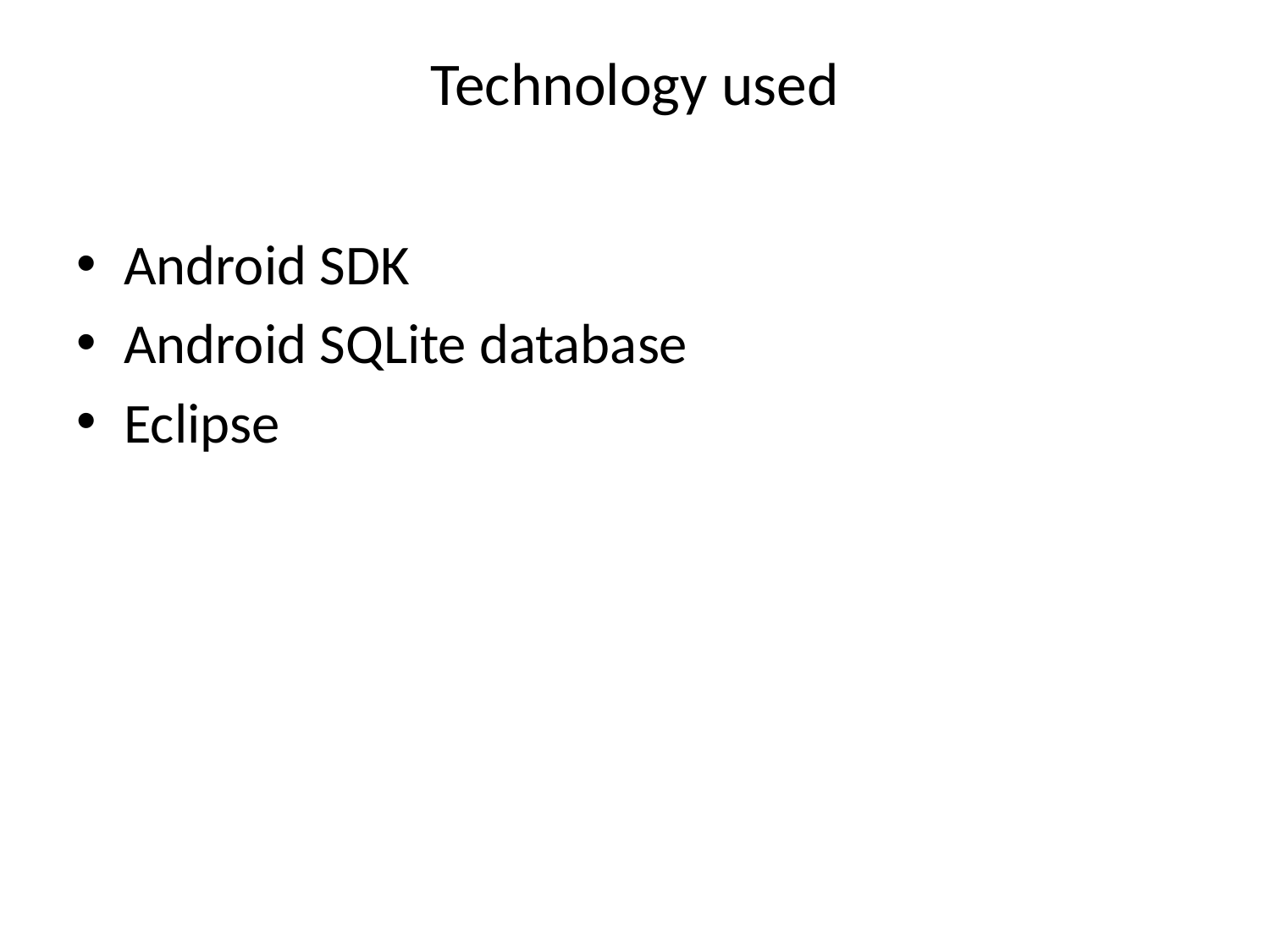

# Technology used
Android SDK
Android SQLite database
Eclipse